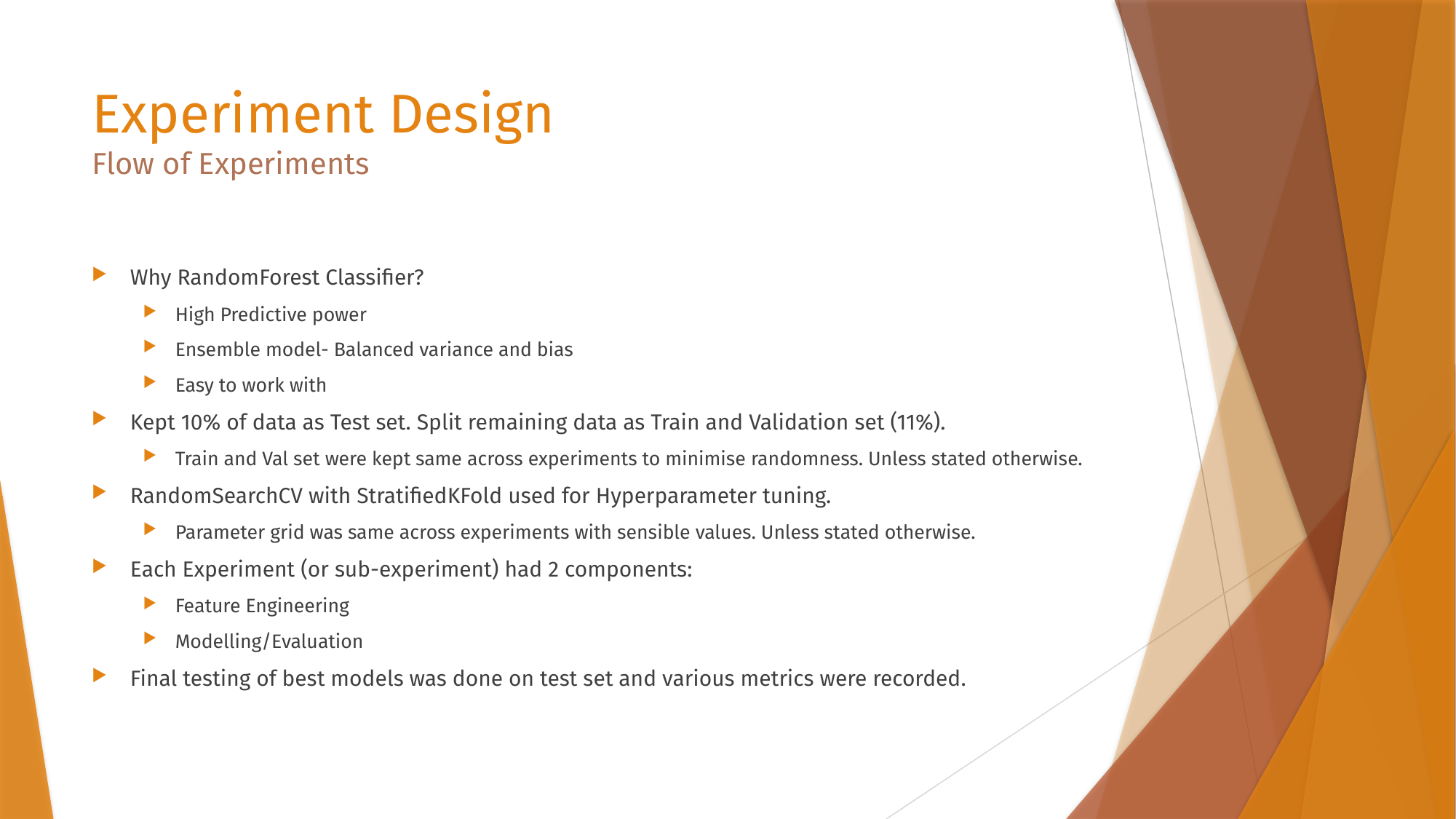

# Experiment Design Flow of Experiments
Why RandomForest Classifier?
High Predictive power
Ensemble model- Balanced variance and bias
Easy to work with
Kept 10% of data as Test set. Split remaining data as Train and Validation set (11%).
Train and Val set were kept same across experiments to minimise randomness. Unless stated otherwise.
RandomSearchCV with StratifiedKFold used for Hyperparameter tuning.
Parameter grid was same across experiments with sensible values. Unless stated otherwise.
Each Experiment (or sub-experiment) had 2 components:
Feature Engineering
Modelling/Evaluation
Final testing of best models was done on test set and various metrics were recorded.